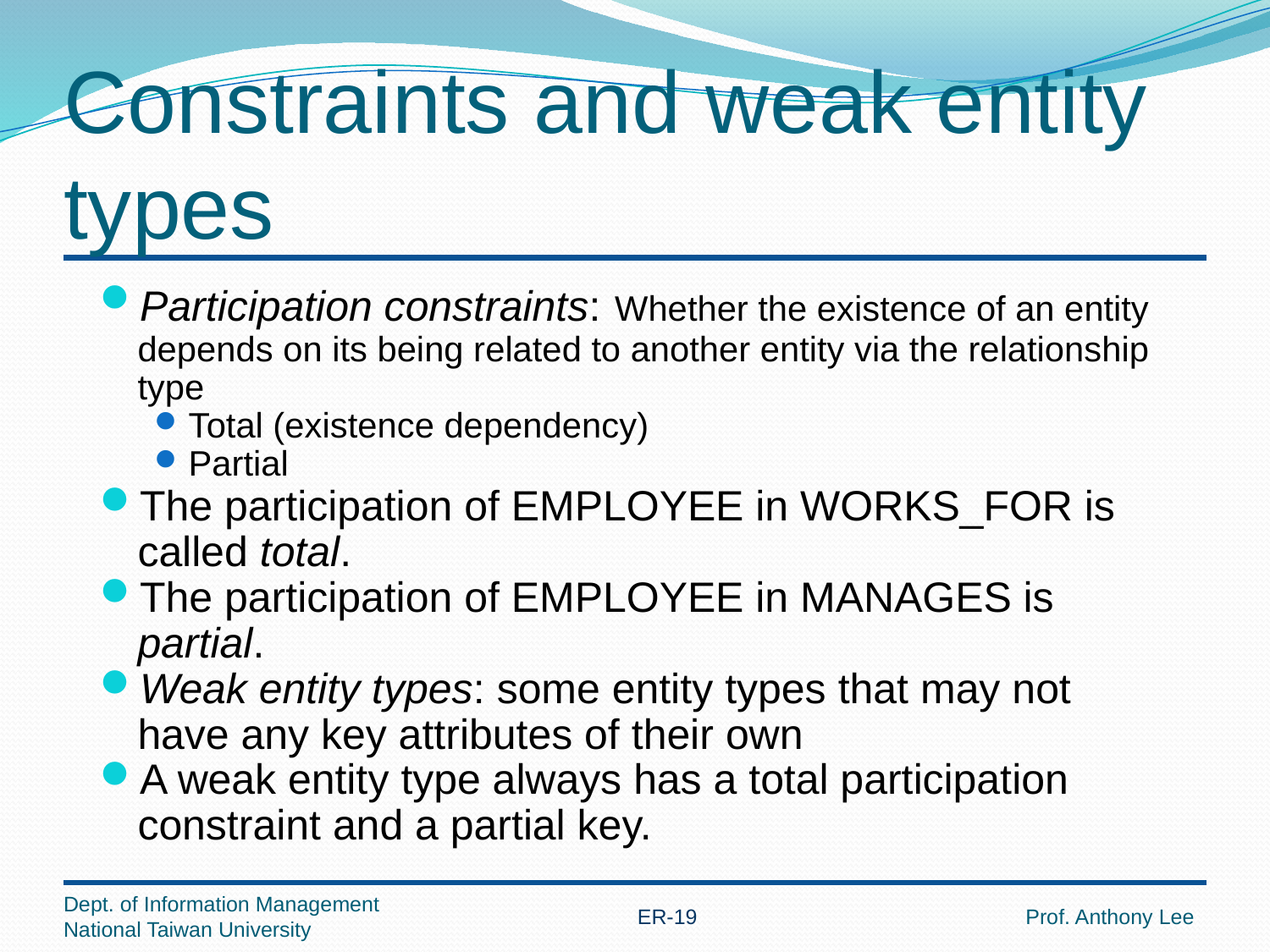

# Constraints and weak entity types
Participation constraints: Whether the existence of an entity depends on its being related to another entity via the relationship type
Total (existence dependency)
Partial
The participation of EMPLOYEE in WORKS_FOR is called total.
The participation of EMPLOYEE in MANAGES is partial.
Weak entity types: some entity types that may not have any key attributes of their own
A weak entity type always has a total participation constraint and a partial key.